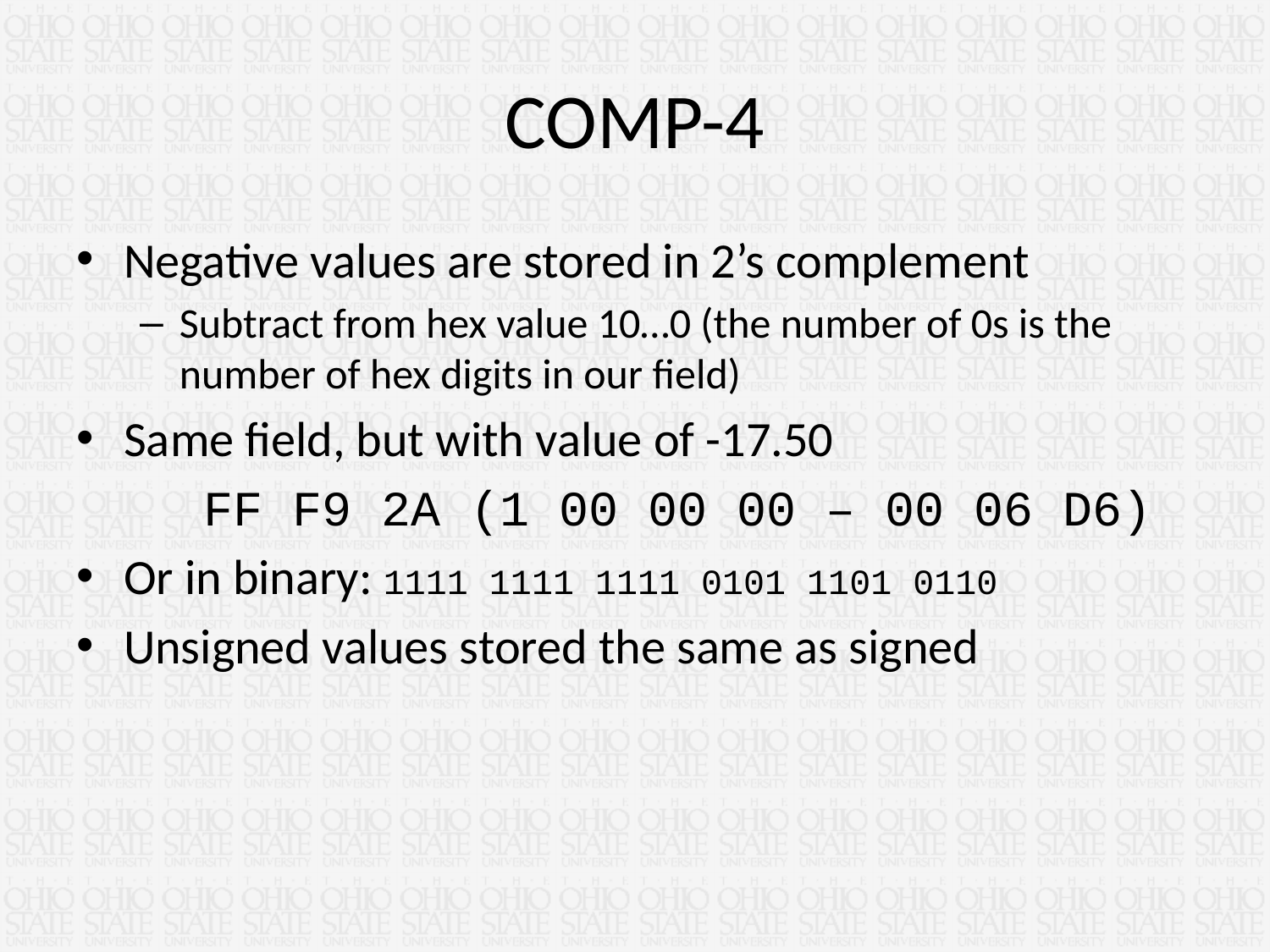

# COMP-4
Negative values are stored in 2’s complement
Subtract from hex value 10…0 (the number of 0s is the number of hex digits in our field)
Same field, but with value of -17.50
	FF F9 2A (1 00 00 00 – 00 06 D6)
Or in binary: 1111 1111 1111 0101 1101 0110
Unsigned values stored the same as signed